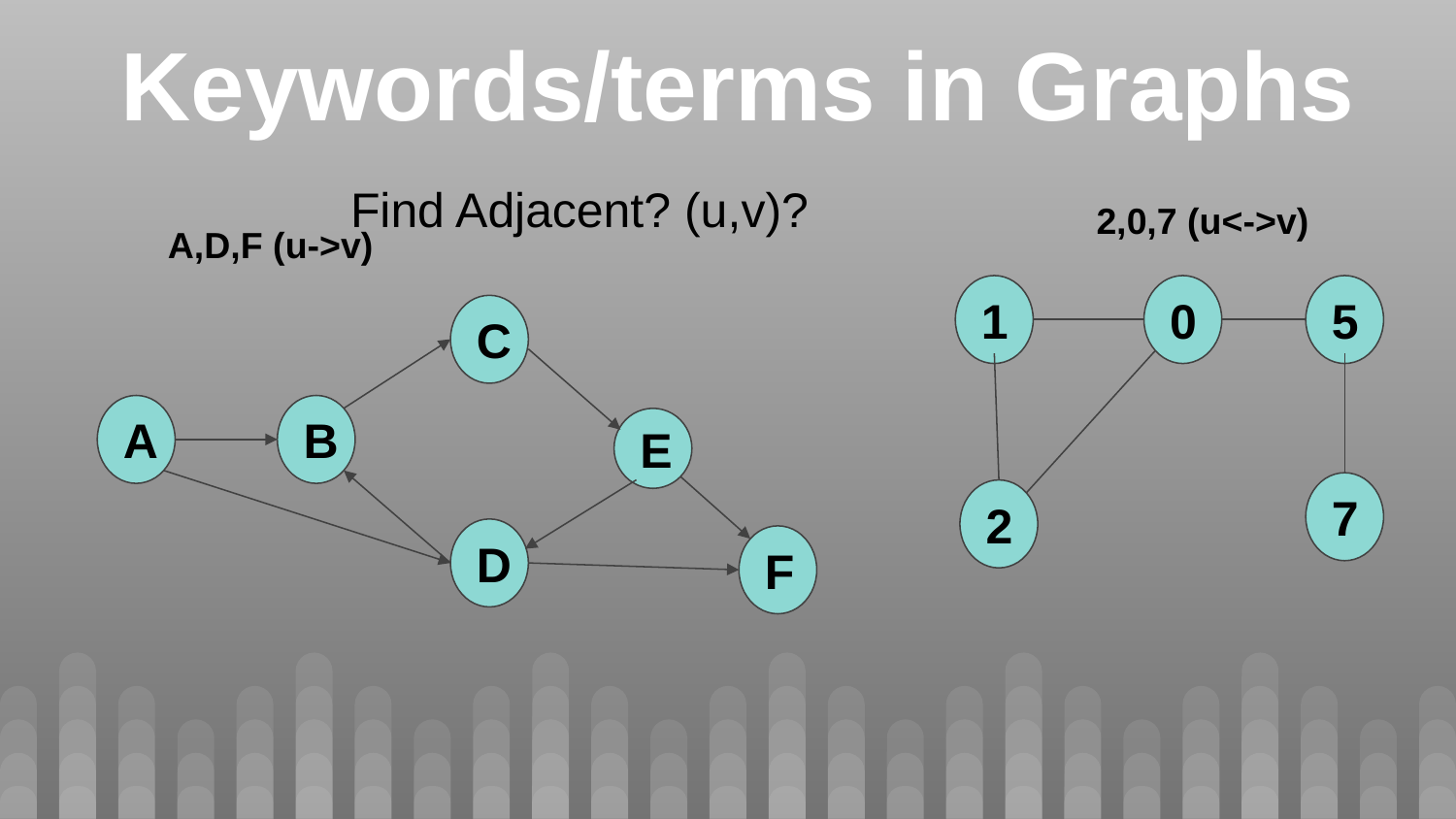

# Keywords/terms in Graphs
Find Adjacent? (u,v)?
2,0,7 (u<->v)
A,D,F (u->v)
1
0
5
C
A
B
E
7
2
D
F